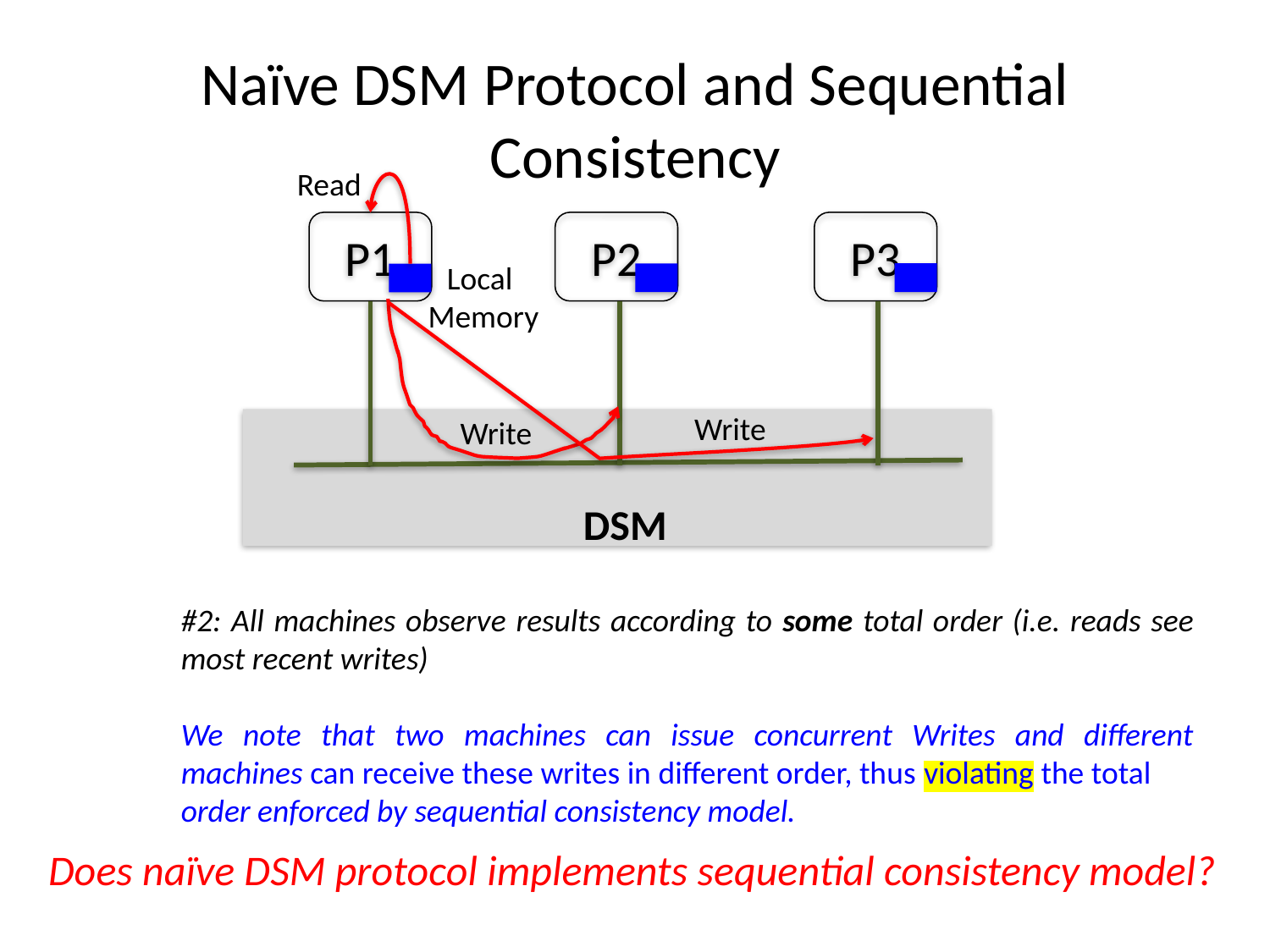

# Naïve DSM Protocol and Sequential Consistency
Read
P1
P2
P3
Local
Memory

Write
Write

DSM
#2: All machines observe results according to some total order (i.e. reads see most recent writes)

We note that two machines can issue concurrent Writes and different machines can receive these writes in different order, thus violating the total
order enforced by sequential consistency model.
Does naïve DSM protocol implements sequential consistency model?